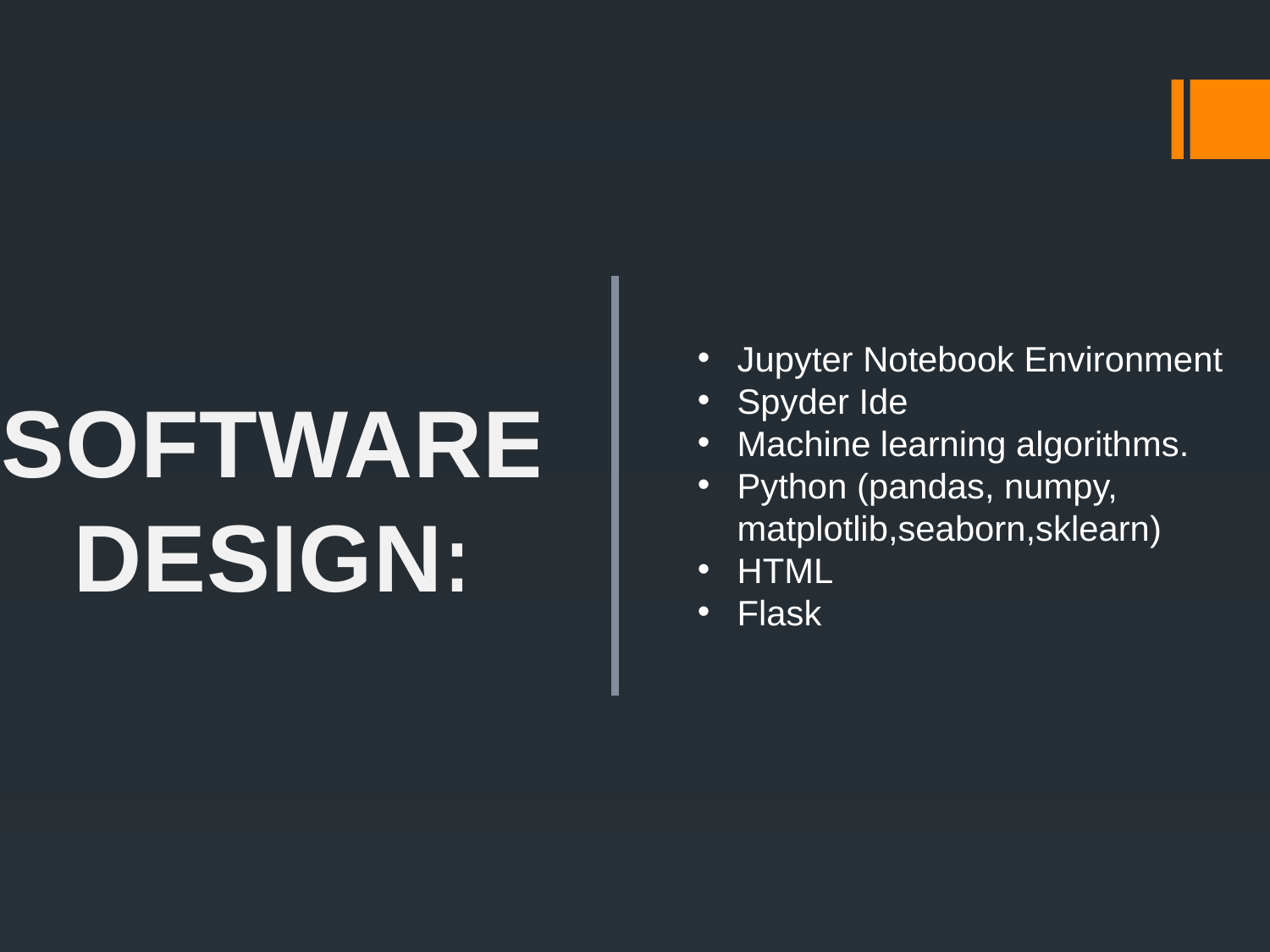

Jupyter Notebook Environment
Spyder Ide
Machine learning algorithms.
Python (pandas, numpy, matplotlib,seaborn,sklearn)
HTML
Flask
SOFTWARE
DESIGN: